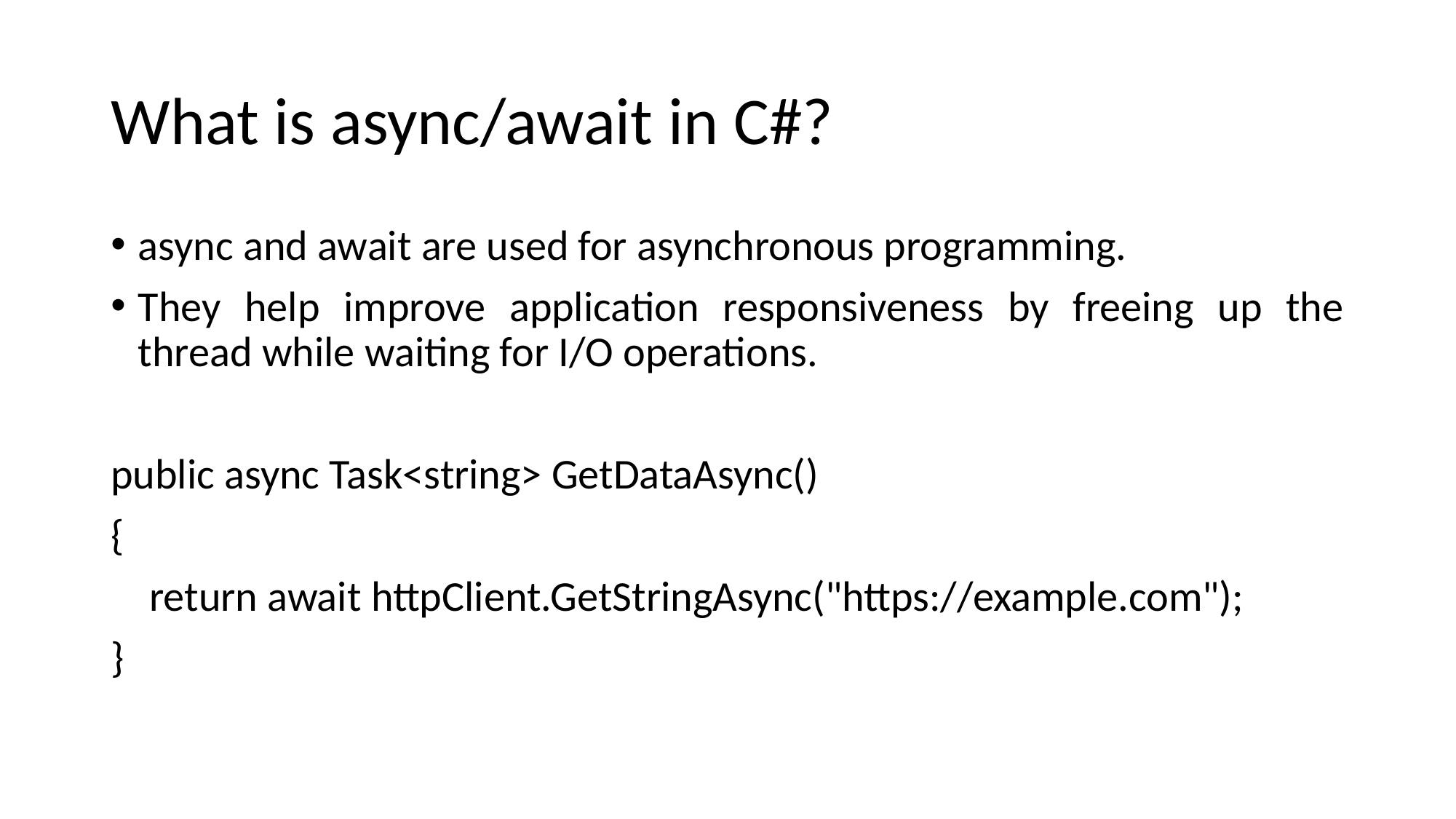

# What is async/await in C#?
async and await are used for asynchronous programming.
They help improve application responsiveness by freeing up the thread while waiting for I/O operations.

public async Task<string> GetDataAsync()
{
    return await httpClient.GetStringAsync("https://example.com");
}